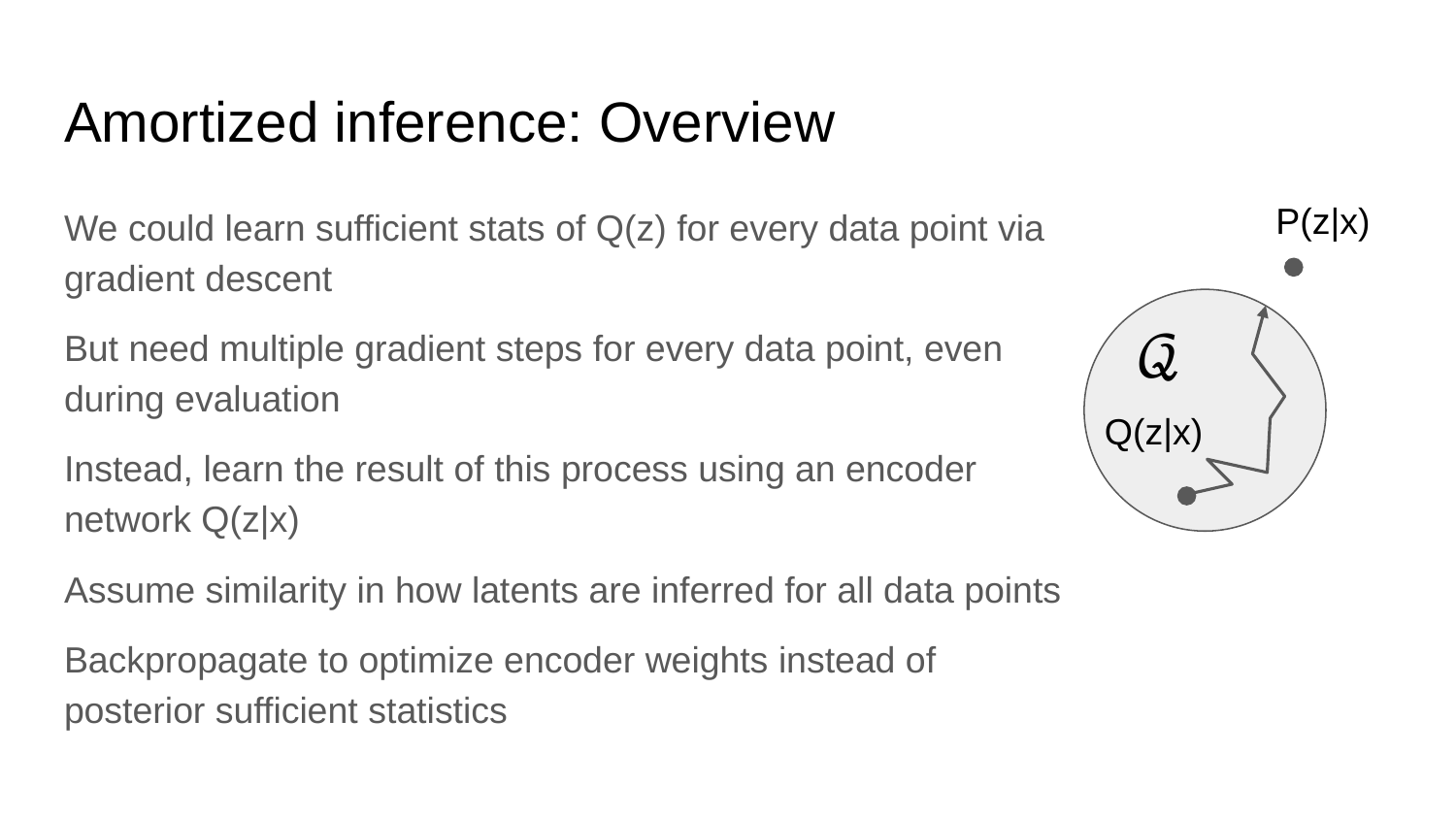

# Amortized inference: Overview
We could learn sufficient stats of Q(z) for every data point via gradient descent
But need multiple gradient steps for every data point, even during evaluation
Instead, learn the result of this process using an encoder network Q(z|x)
Assume similarity in how latents are inferred for all data points
Backpropagate to optimize encoder weights instead of posterior sufficient statistics
P(z|x)

𝒬

Q(z|x)